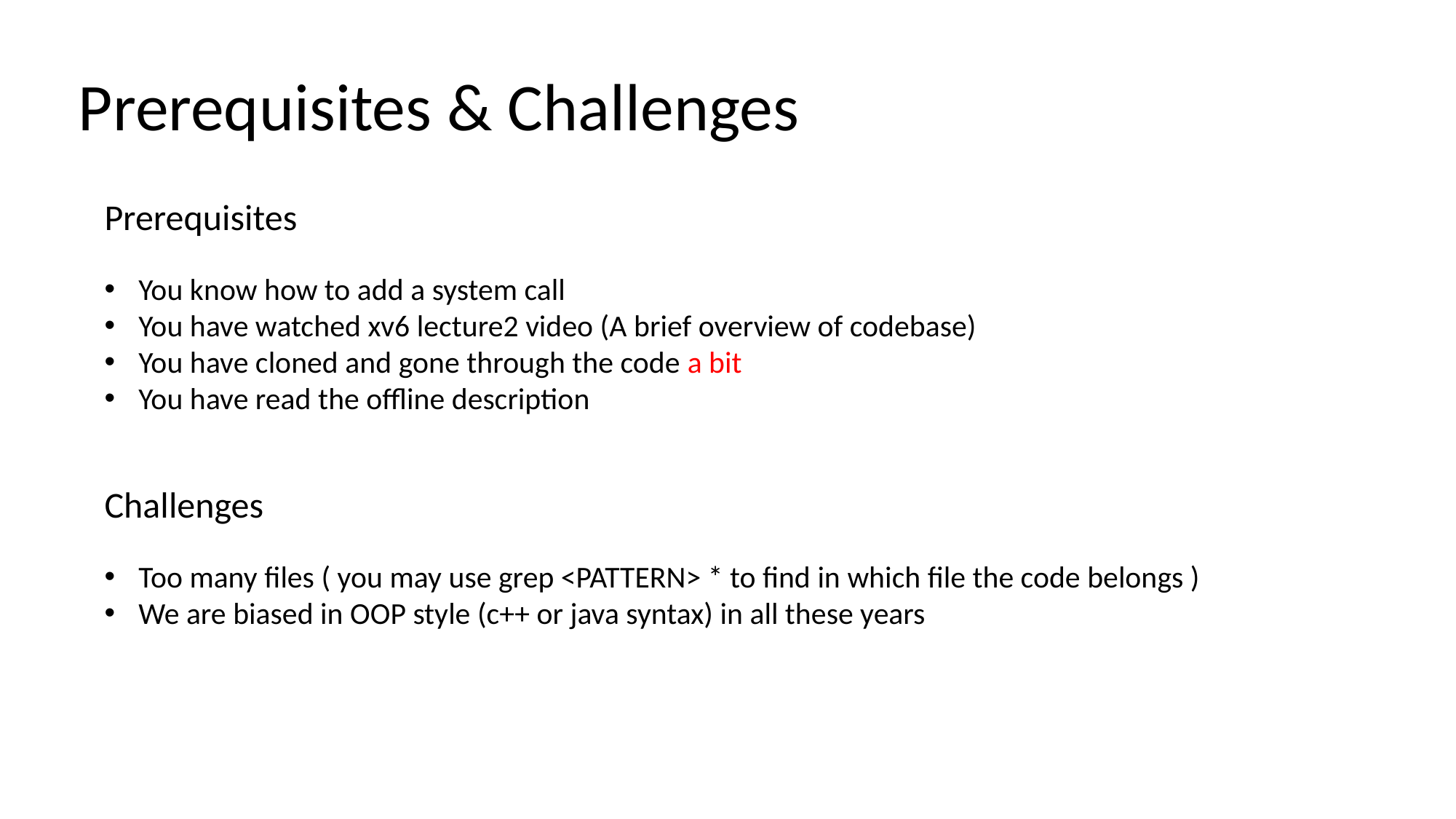

# Prerequisites & Challenges
Prerequisites

You know how to add a system call
You have watched xv6 lecture2 video (A brief overview of codebase)
You have cloned and gone through the code a bit
You have read the offline description

Challenges

Too many files ( you may use grep <PATTERN> * to find in which file the code belongs )
We are biased in OOP style (c++ or java syntax) in all these years